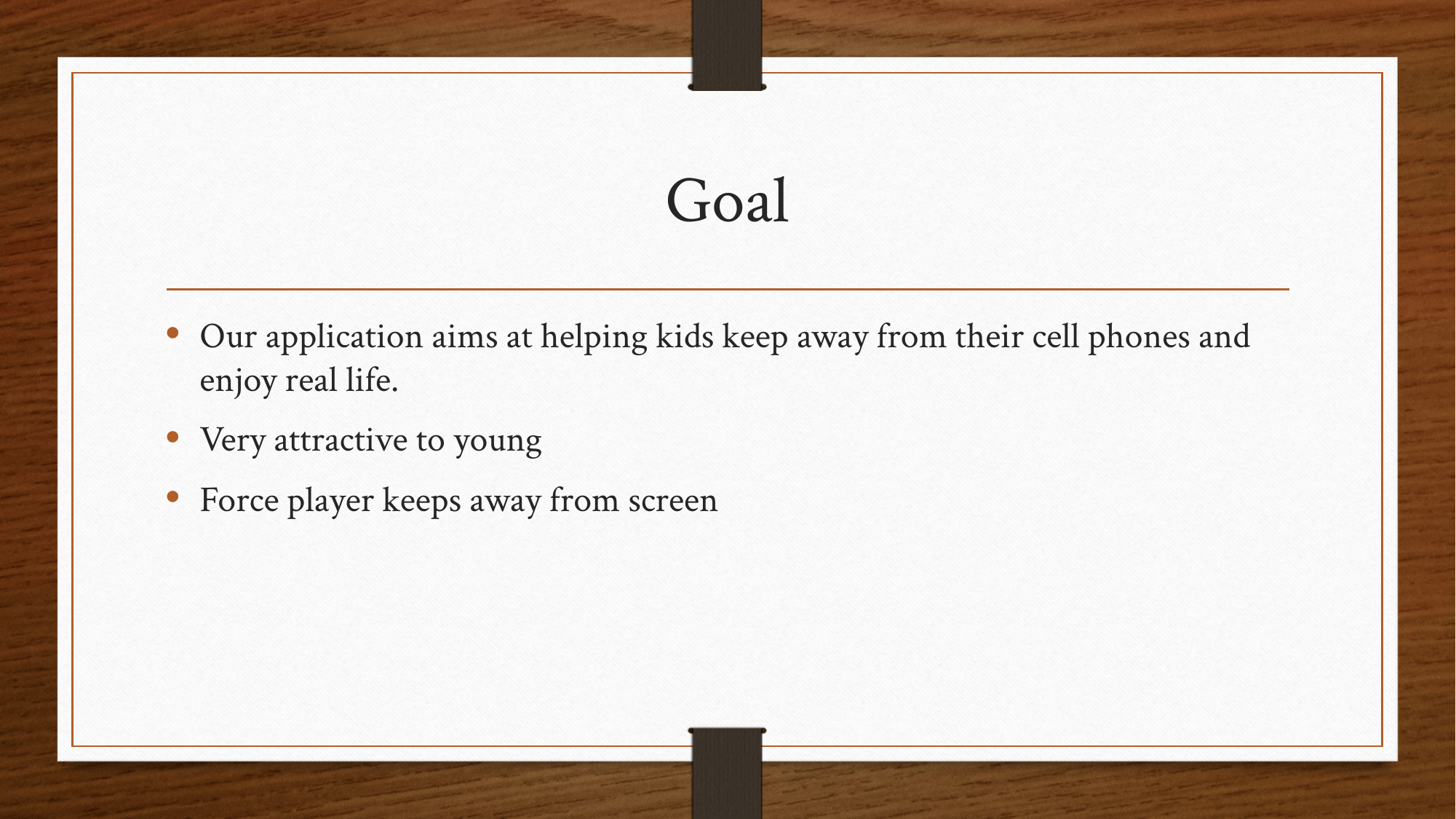

# Goal
Our application aims at helping kids keep away from their cell phones and enjoy real life.
Very attractive to young
Force player keeps away from screen